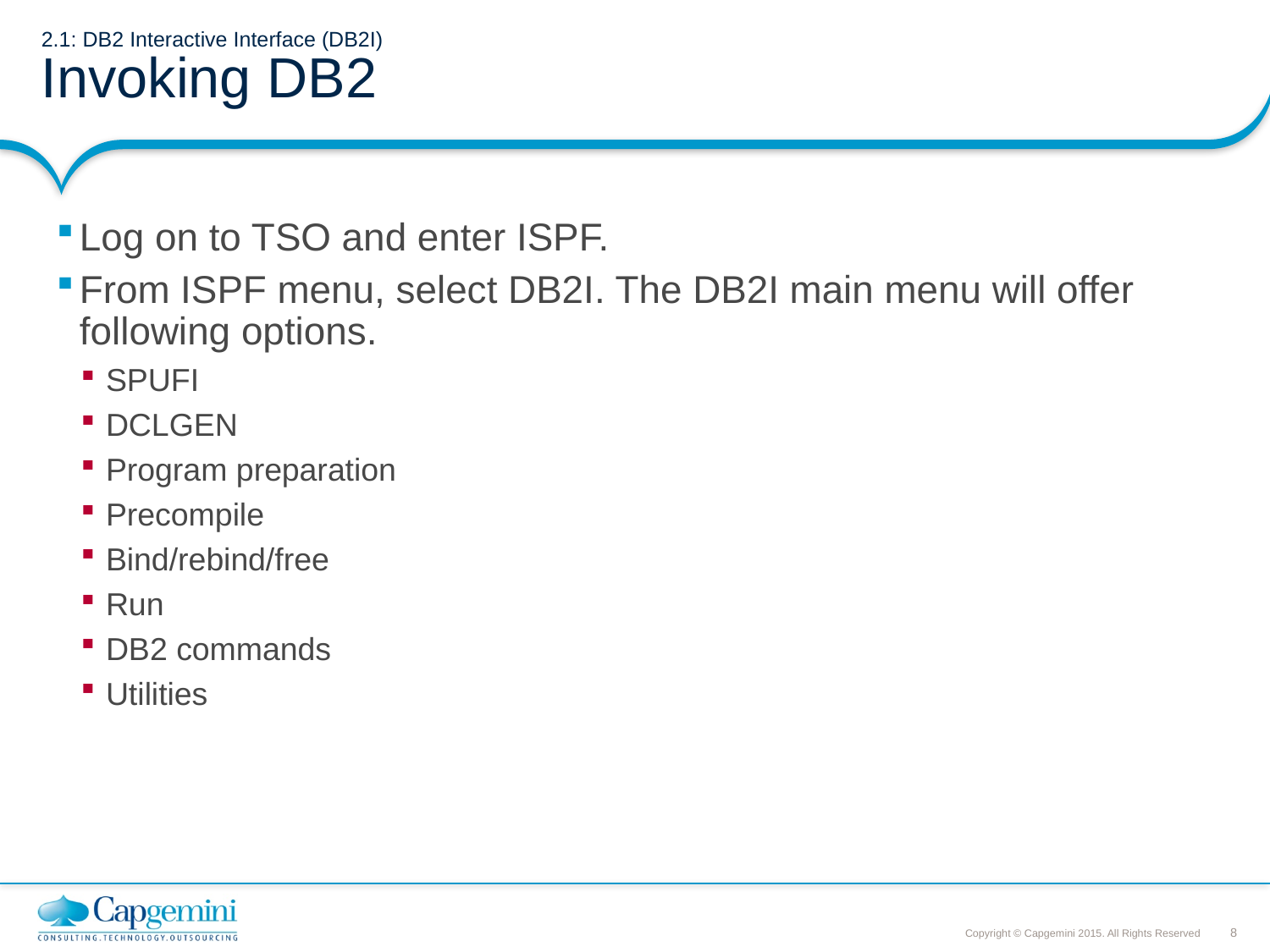

# 2.1: DB2 Interactive Interface (DB2I) Invoking DB2
Log on to TSO and enter ISPF.
From ISPF menu, select DB2I. The DB2I main menu will offer following options.
SPUFI
DCLGEN
Program preparation
Precompile
Bind/rebind/free
Run
DB2 commands
Utilities